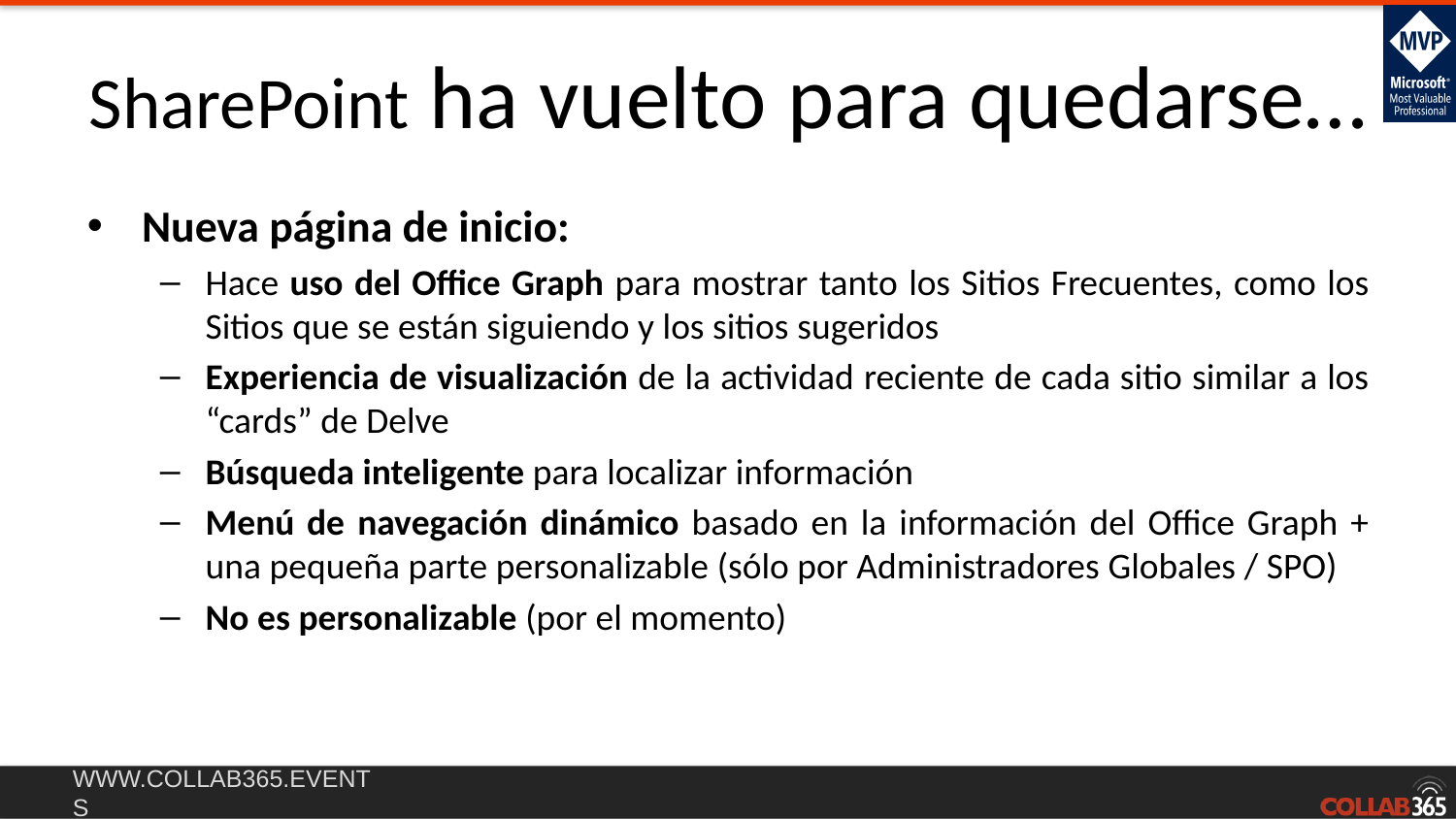

SharePoint ha vuelto para quedarse…
Nueva página de inicio:
Hace uso del Office Graph para mostrar tanto los Sitios Frecuentes, como los Sitios que se están siguiendo y los sitios sugeridos
Experiencia de visualización de la actividad reciente de cada sitio similar a los “cards” de Delve
Búsqueda inteligente para localizar información
Menú de navegación dinámico basado en la información del Office Graph + una pequeña parte personalizable (sólo por Administradores Globales / SPO)
No es personalizable (por el momento)